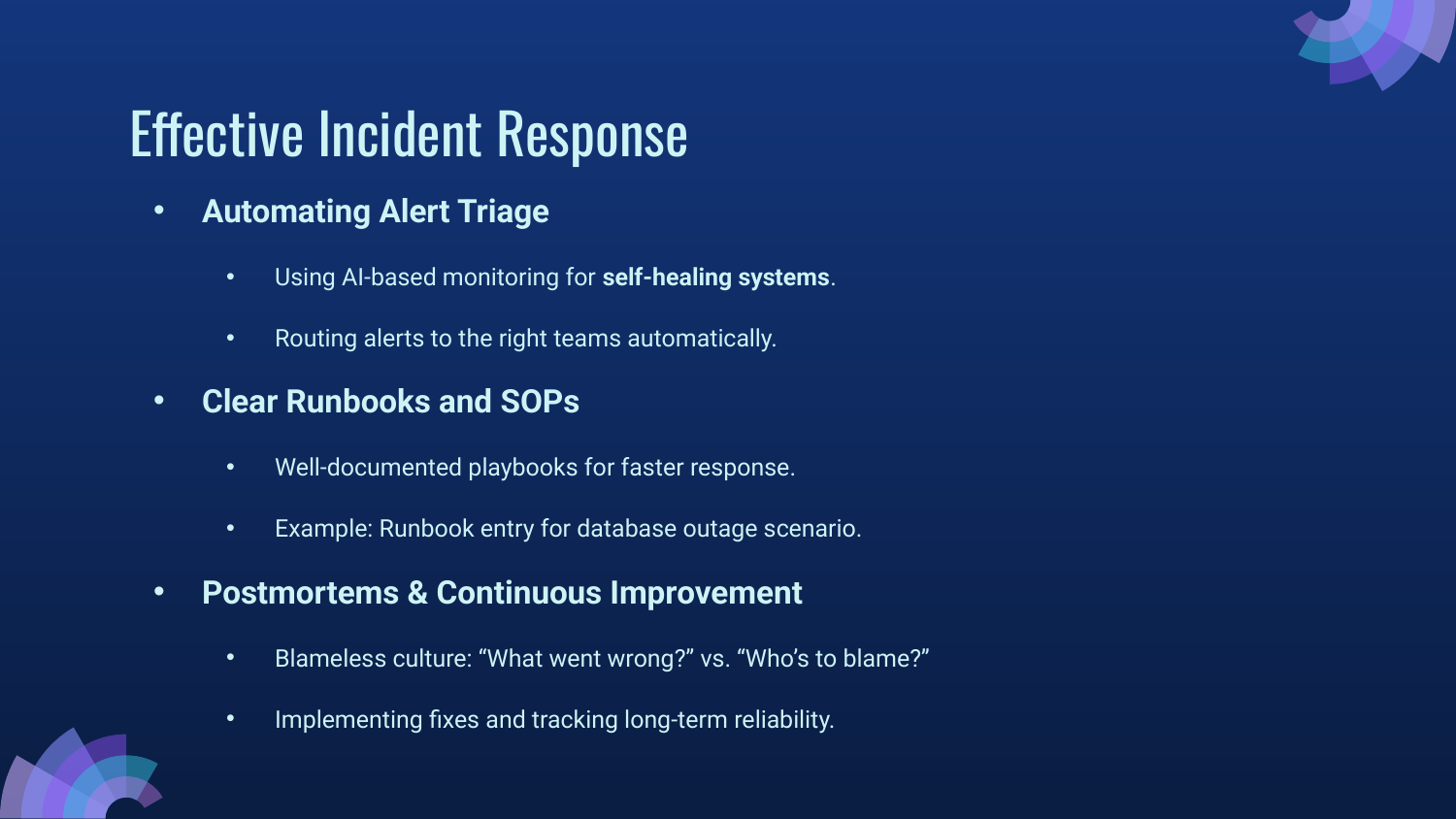

# Effective Incident Response
Automating Alert Triage
Using AI-based monitoring for self-healing systems.
Routing alerts to the right teams automatically.
Clear Runbooks and SOPs
Well-documented playbooks for faster response.
Example: Runbook entry for database outage scenario.
Postmortems & Continuous Improvement
Blameless culture: “What went wrong?” vs. “Who’s to blame?”
Implementing fixes and tracking long-term reliability.